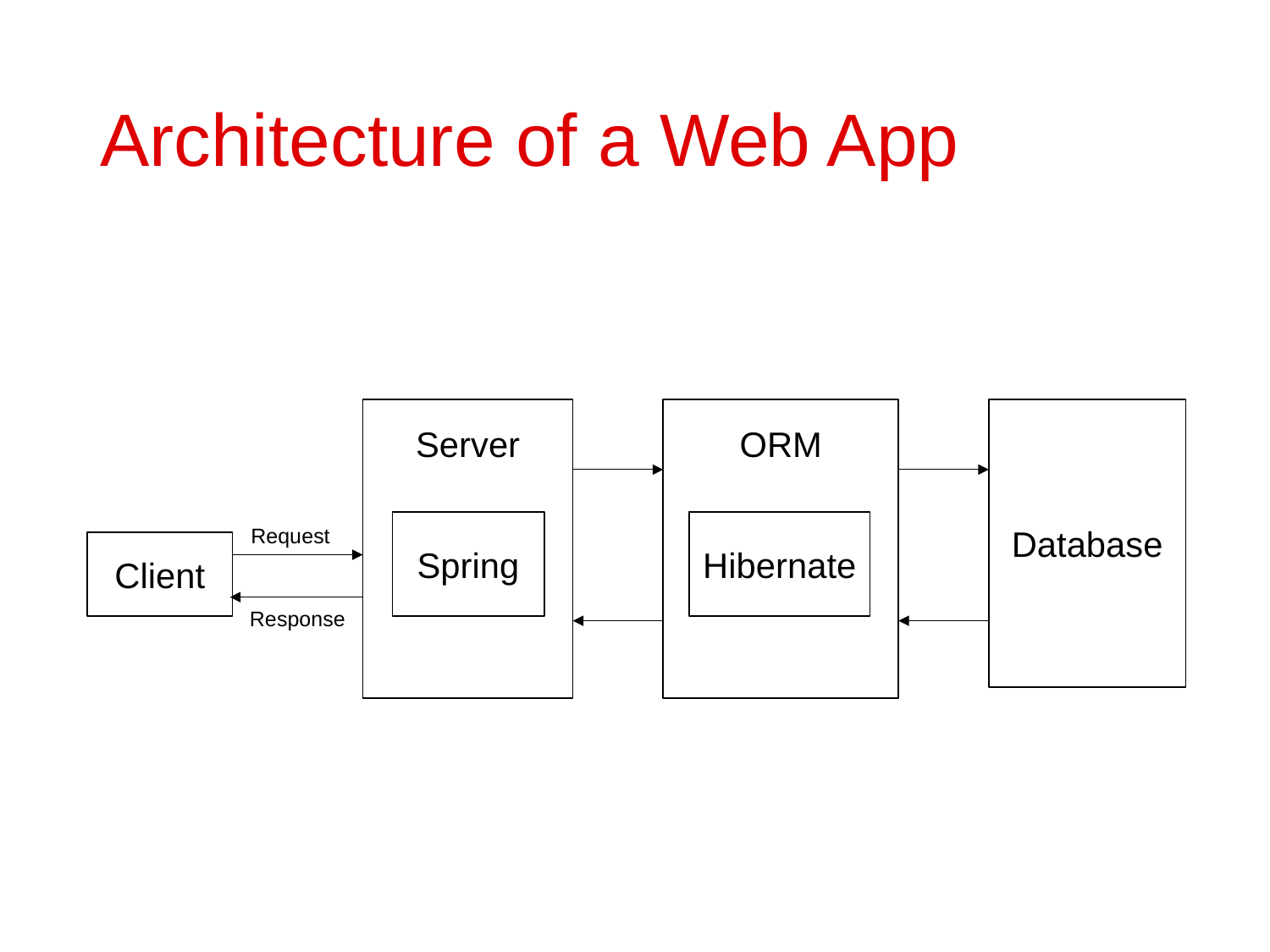

# Architecture of a Web App
ORM

Database
Server

Hibernate
Spring
Request
Client
Response